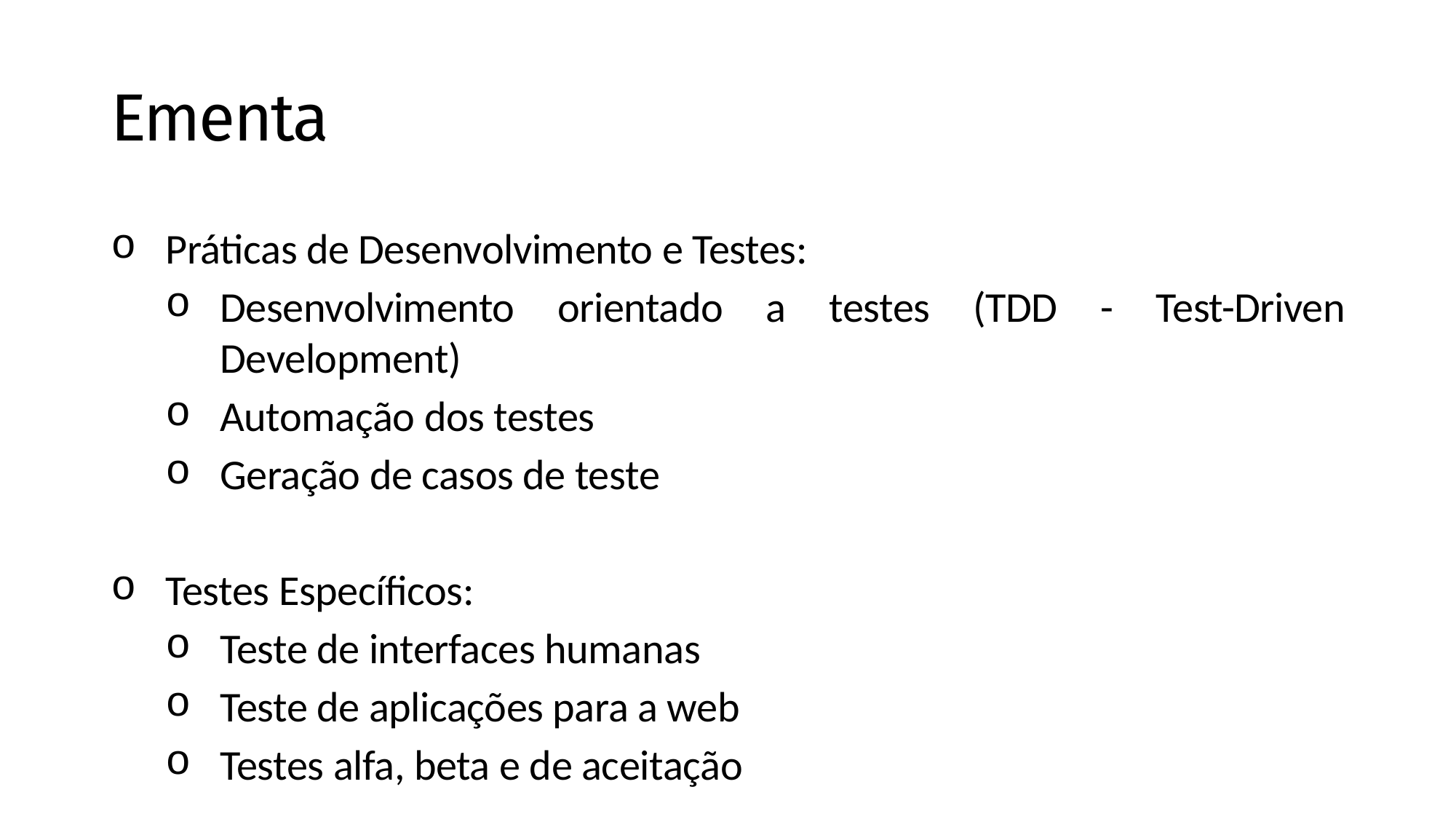

# Ementa
Práticas de Desenvolvimento e Testes:
Desenvolvimento orientado a testes (TDD - Test-Driven Development)
Automação dos testes
Geração de casos de teste

Testes Específicos:
Teste de interfaces humanas
Teste de aplicações para a web
Testes alfa, beta e de aceitação